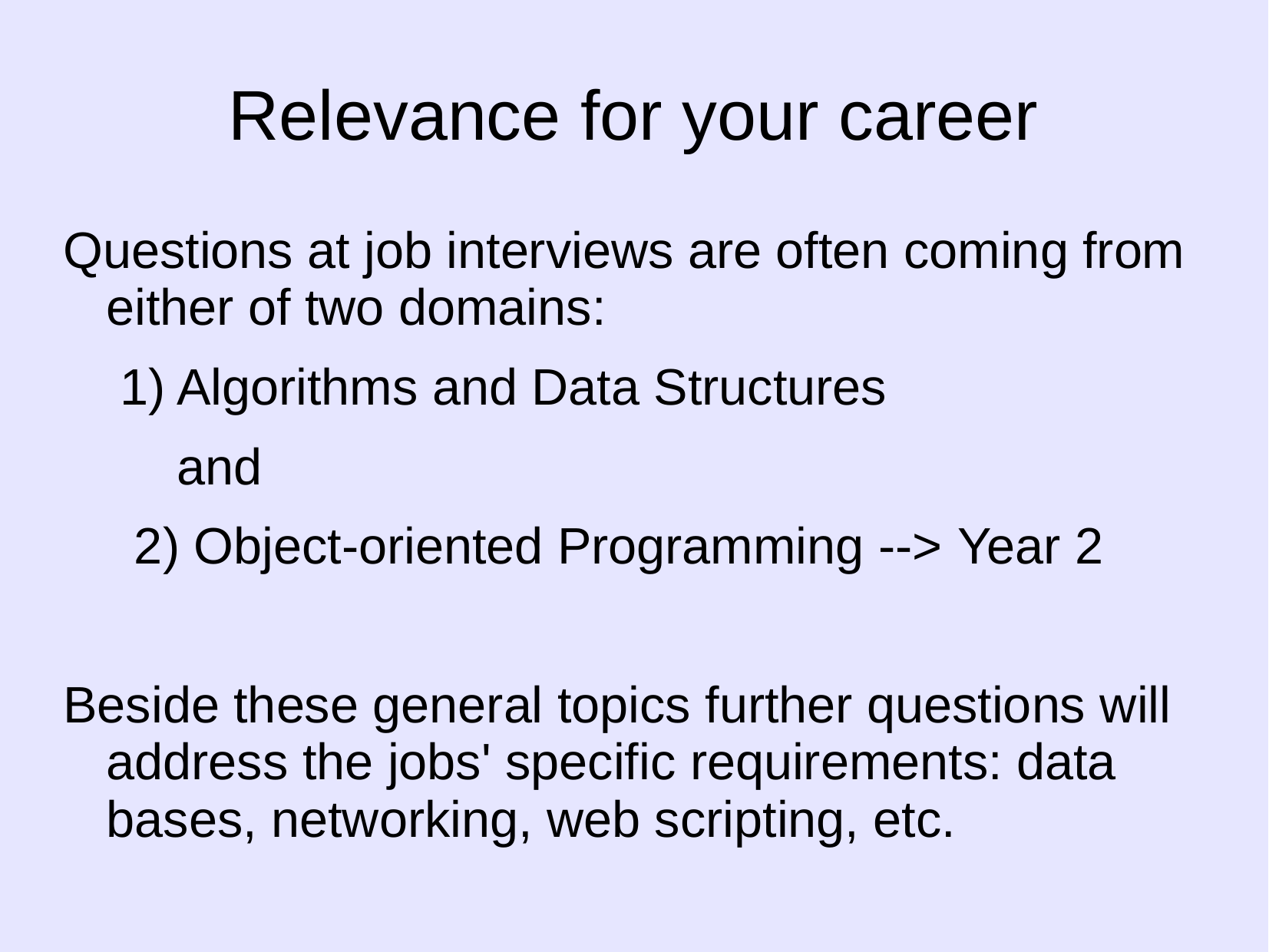

# Relevance for your career
Questions at job interviews are often coming from either of two domains:
    1) Algorithms and Data Structures
        and
     2) Object-oriented Programming --> Year 2

Beside these general topics further questions will address the jobs' specific requirements: data bases, networking, web scripting, etc.